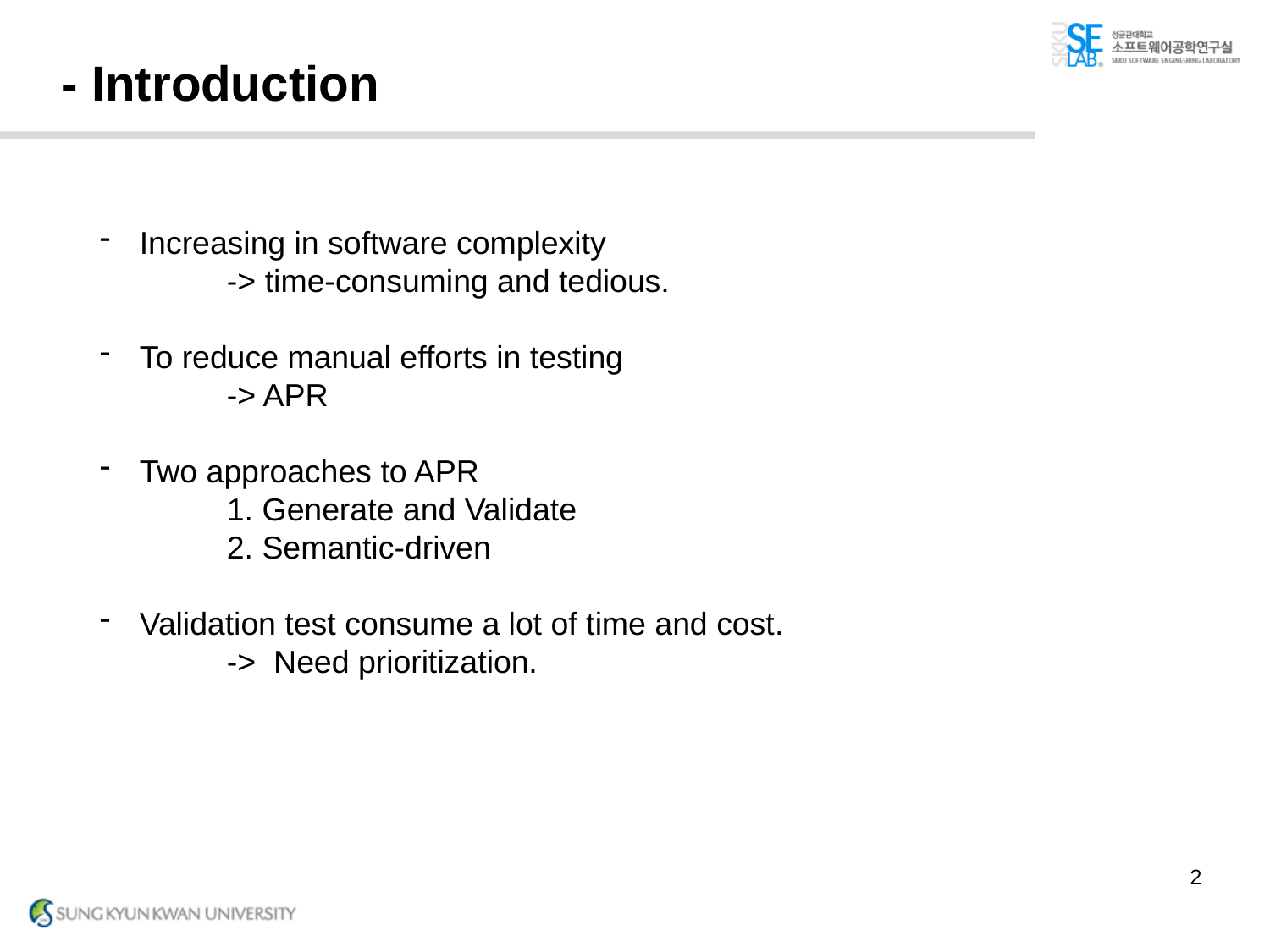

# - Introduction
Increasing in software complexity
	-> time-consuming and tedious.

To reduce manual efforts in testing
	-> APR

Two approaches to APR
	1. Generate and Validate
	2. Semantic-driven

Validation test consume a lot of time and cost.
	->  Need prioritization.
2